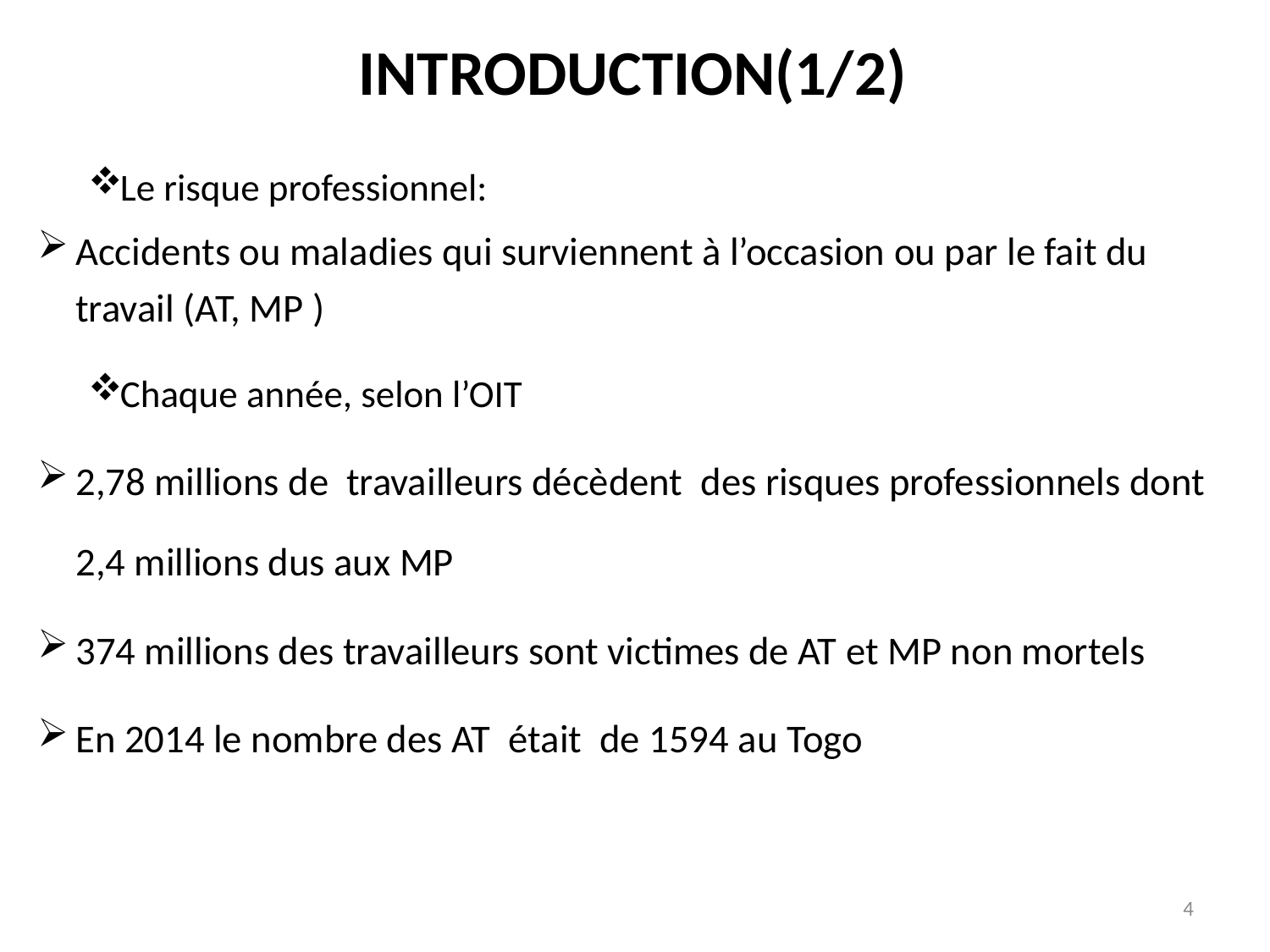

# INTRODUCTION(1/2)
Le risque professionnel:
Accidents ou maladies qui surviennent à l’occasion ou par le fait du travail (AT, MP )
Chaque année, selon l’OIT
2,78 millions de  travailleurs décèdent  des risques professionnels dont 2,4 millions dus aux MP
374 millions des travailleurs sont victimes de AT et MP non mortels
En 2014 le nombre des AT  était  de 1594 au Togo

4